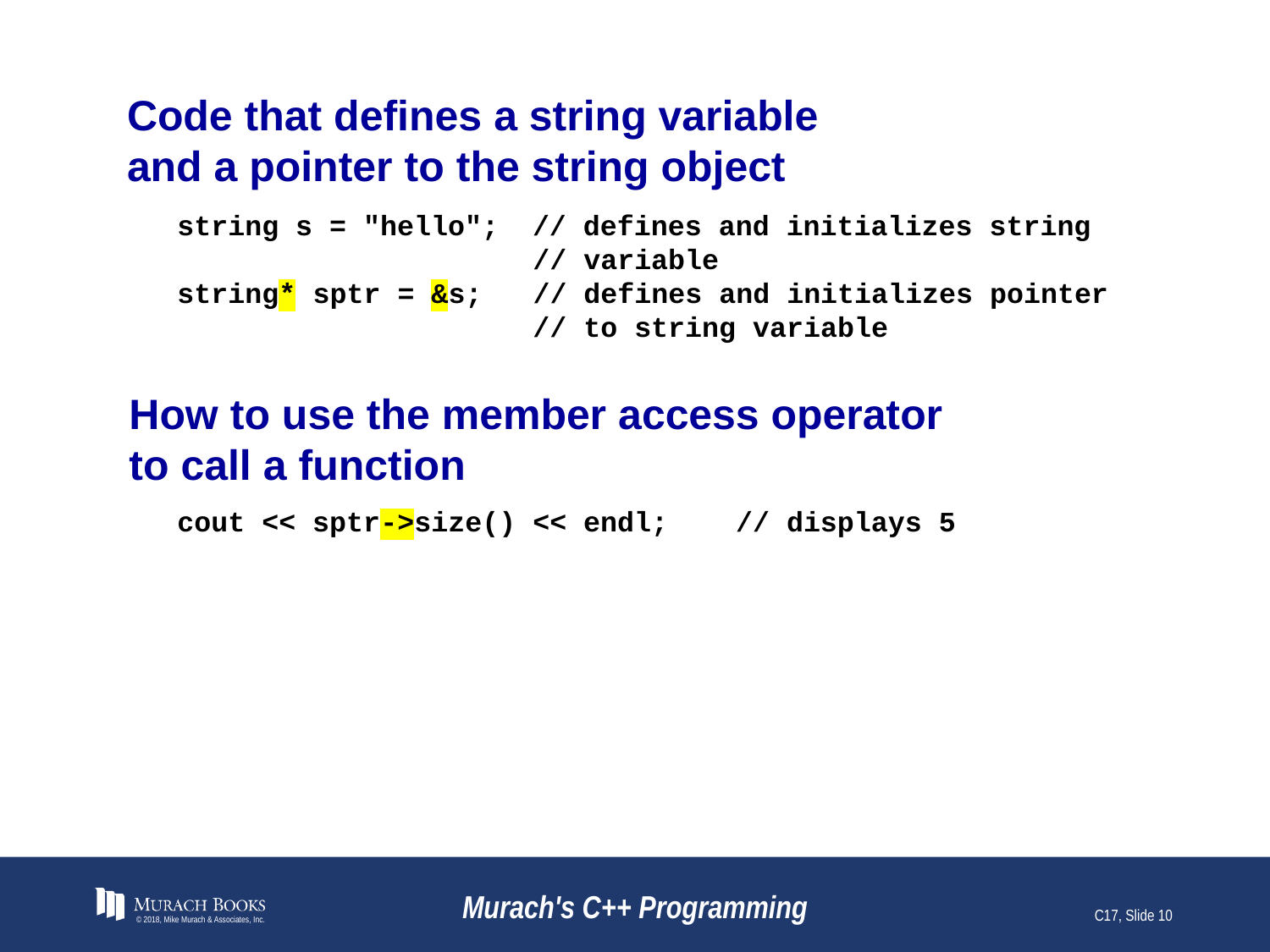

# Code that defines a string variable and a pointer to the string object
string s = "hello";  // defines and initializes string
                     // variable
string* sptr = &s;   // defines and initializes pointer
                     // to string variable
How to use the member access operator
to call a function
cout << sptr->size() << endl;    // displays 5

© 2018, Mike Murach & Associates, Inc.
Murach's C++ Programming

C17, Slide 10